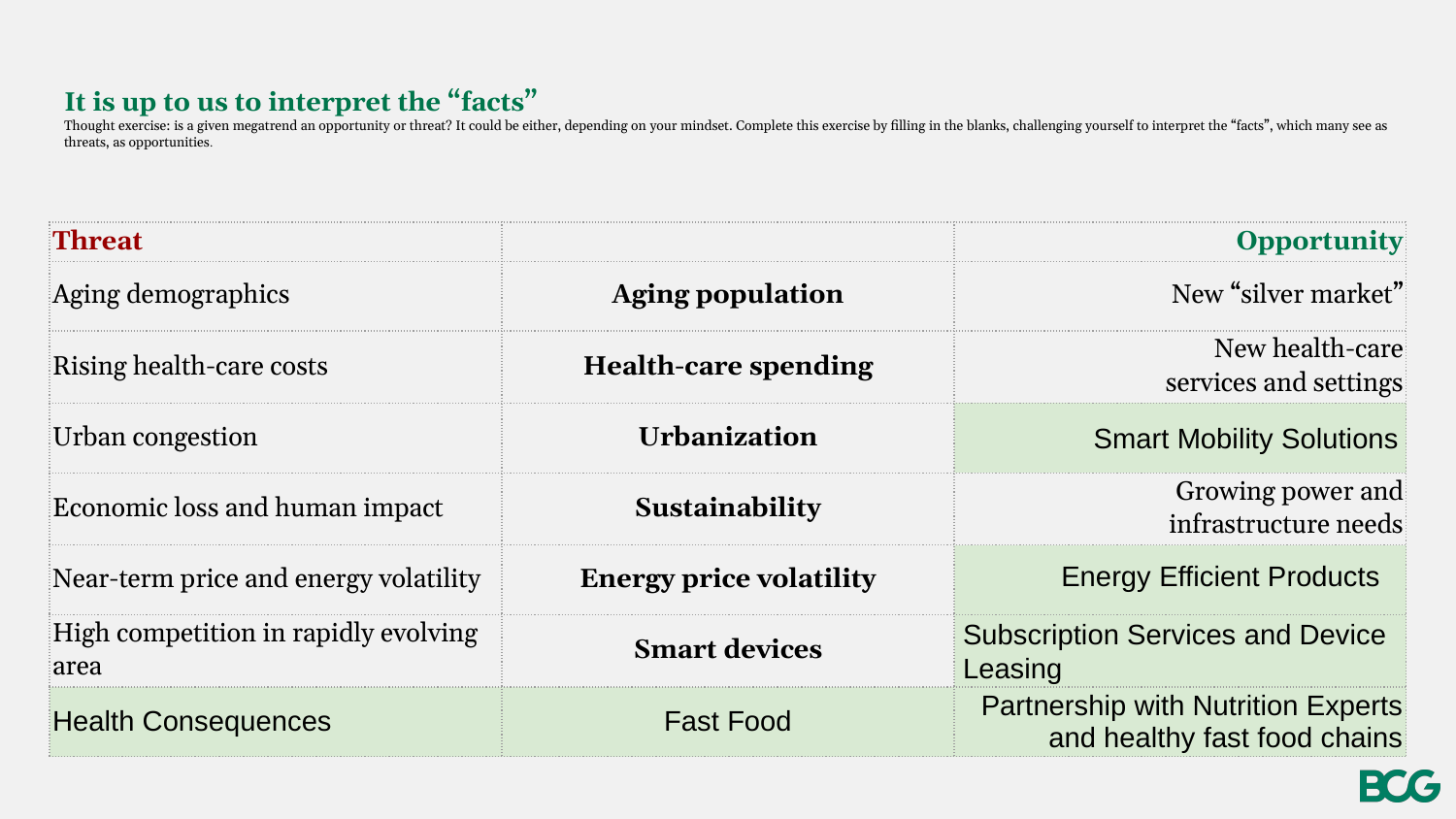

# It is up to us to interpret the “facts”
Thought exercise: is a given megatrend an opportunity or threat? It could be either, depending on your mindset. Complete this exercise by filling in the blanks, challenging yourself to interpret the “facts”, which many see as threats, as opportunities.
| Threat |  | Opportunity |
| --- | --- | --- |
| Aging demographics | Aging population | New “silver market” |
| Rising health-care costs | Health-care spending | New health-care services and settings |
| Urban congestion | Urbanization |  |
| Economic loss and human impact | Sustainability | Growing power and infrastructure needs |
| Near-term price and energy volatility | Energy price volatility |  |
| High competition in rapidly evolving area | Smart devices |  |
| Health Consequences | Fast Food | Partnership with Nutrition Experts and healthy fast food chains |
Smart Mobility Solutions
Energy Efficient Products
Subscription Services and Device
Leasing